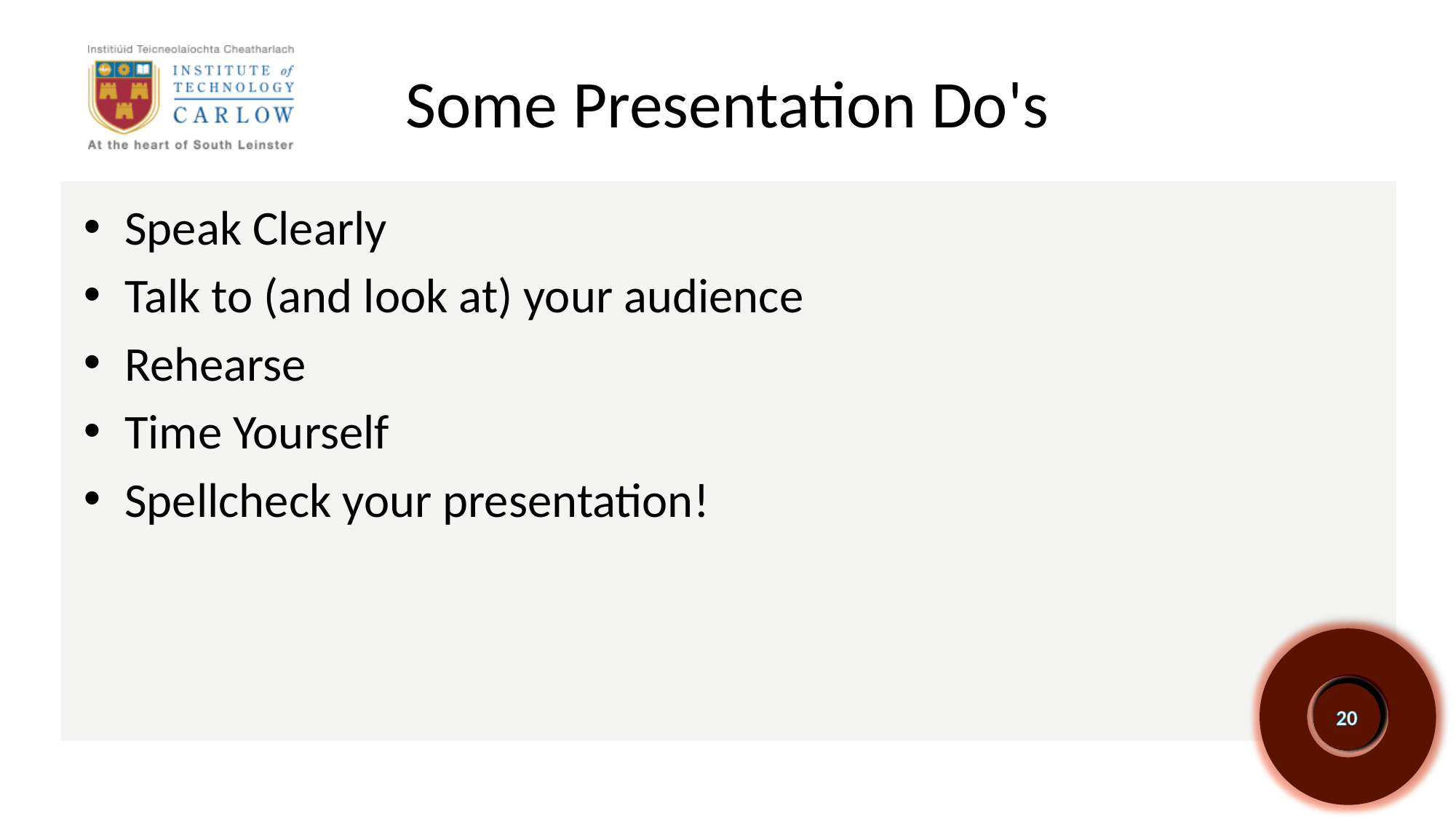

# Some Presentation Do's
Speak Clearly
Talk to (and look at) your audience
Rehearse
Time Yourself
Spell­check your presentation!